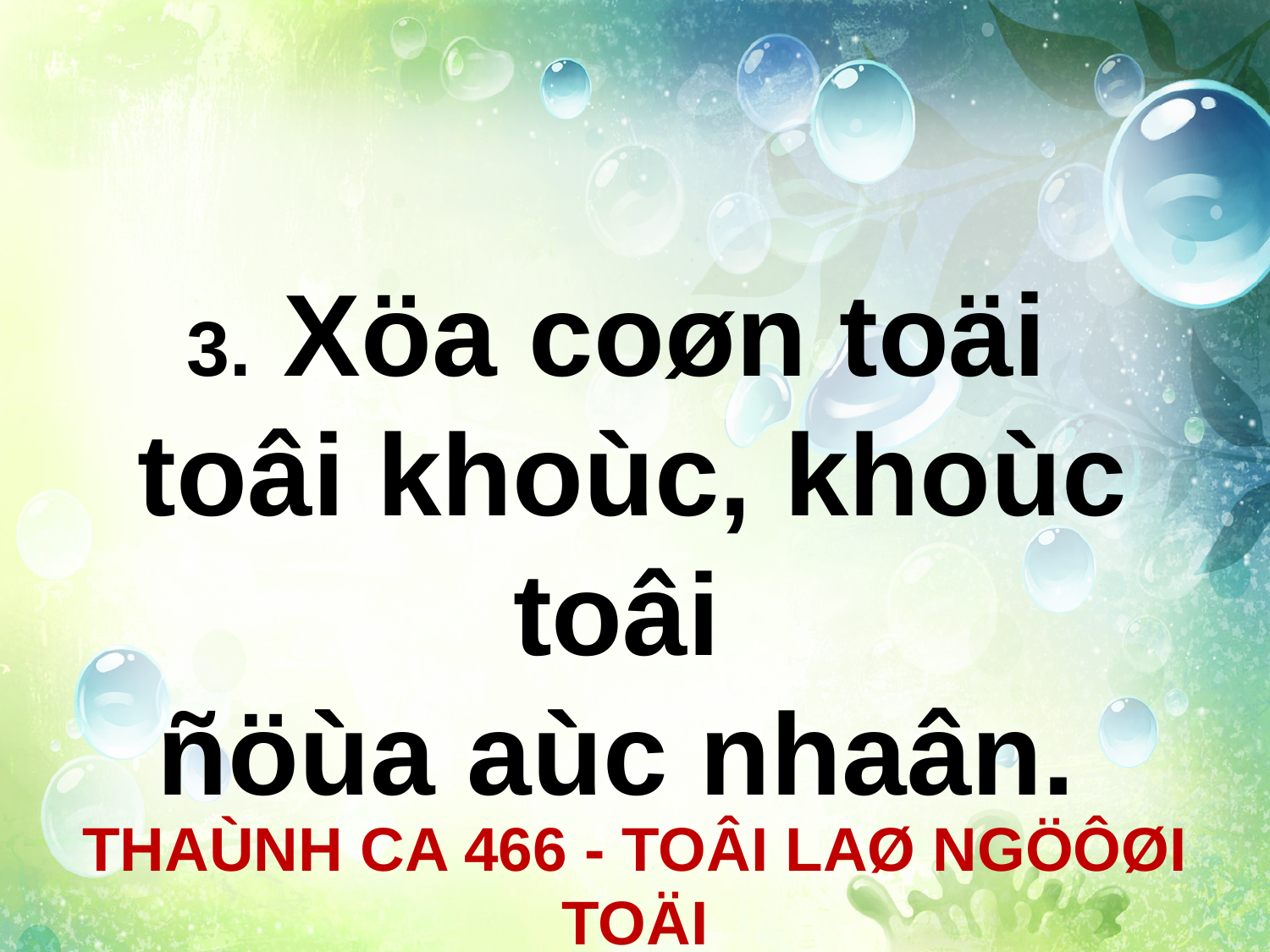

3. Xöa coøn toäi
toâi khoùc, khoùc toâi
ñöùa aùc nhaân.
THAÙNH CA 466 - TOÂI LAØ NGÖÔØI TOÄI